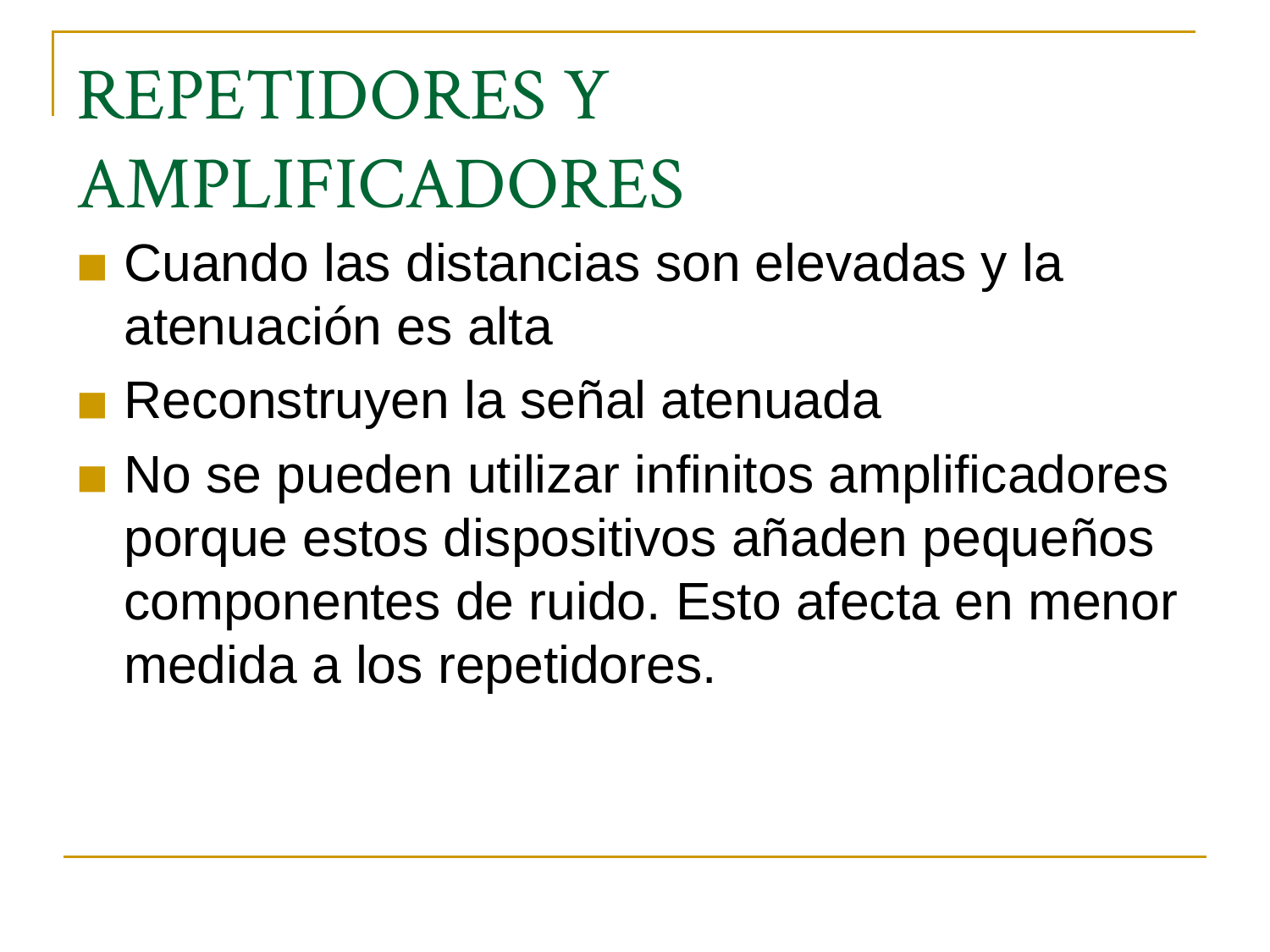

# REPETIDORES Y AMPLIFICADORES
Cuando las distancias son elevadas y la atenuación es alta
Reconstruyen la señal atenuada
No se pueden utilizar infinitos amplificadores porque estos dispositivos añaden pequeños componentes de ruido. Esto afecta en menor medida a los repetidores.